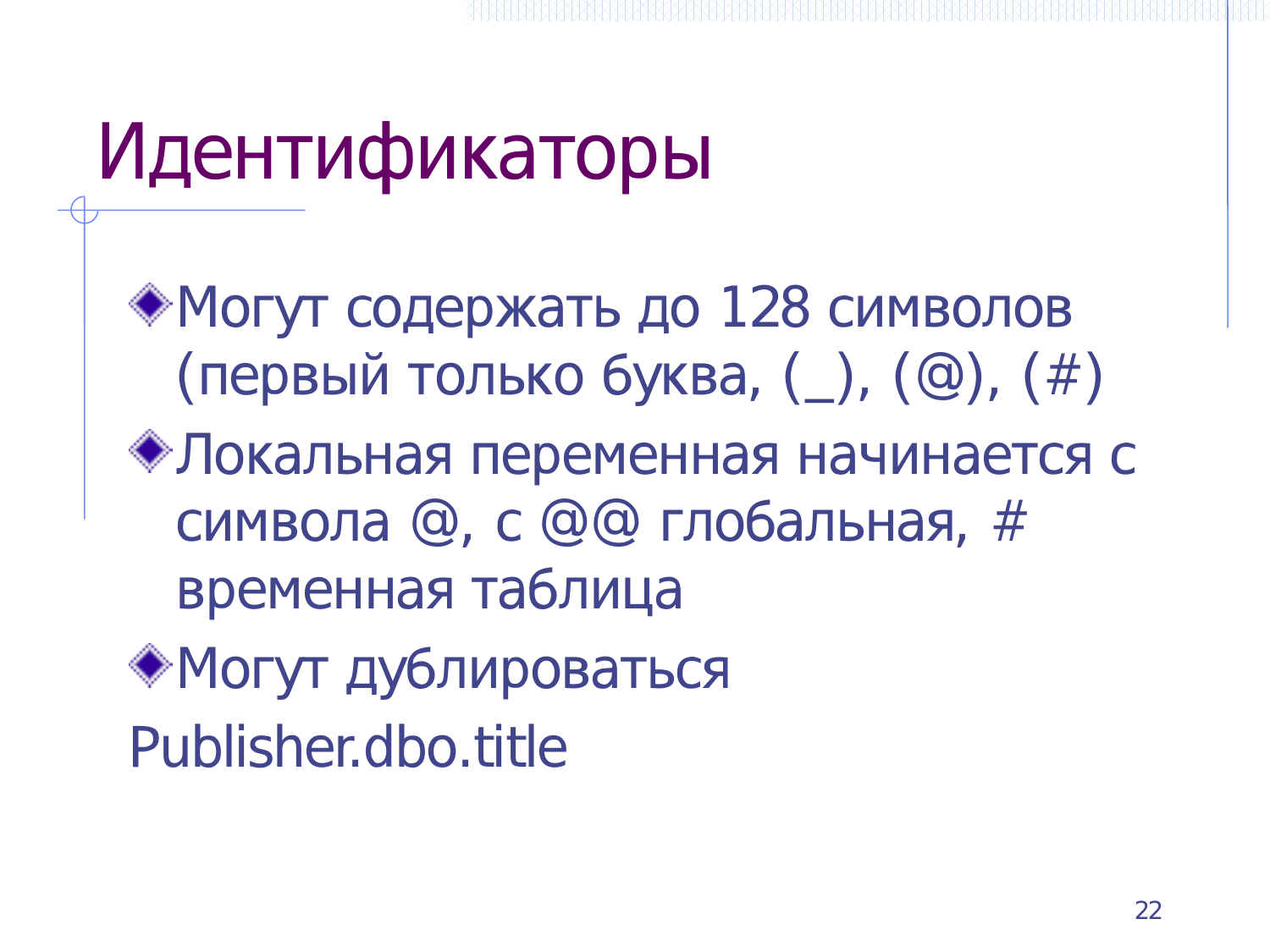

# Идентификаторы
Могут содержать до 128 символов (первый только буква, (_), (@), (#)
Локальная переменная начинается с  символа @, c @@ глобальная, # временная таблица
Могут дублироваться
Publisher.dbo.title
22